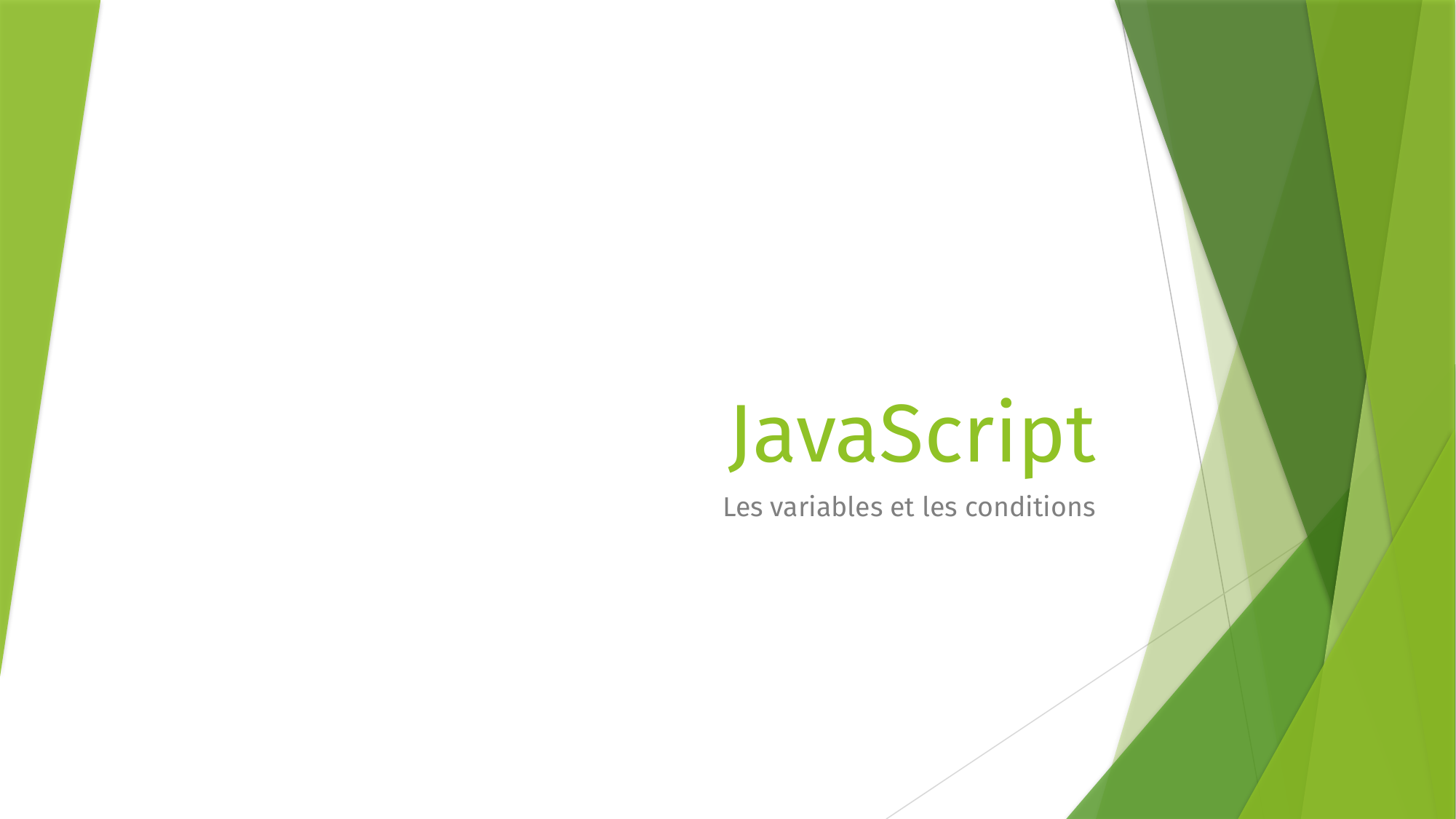

# JavaScript
Les variables et les conditions